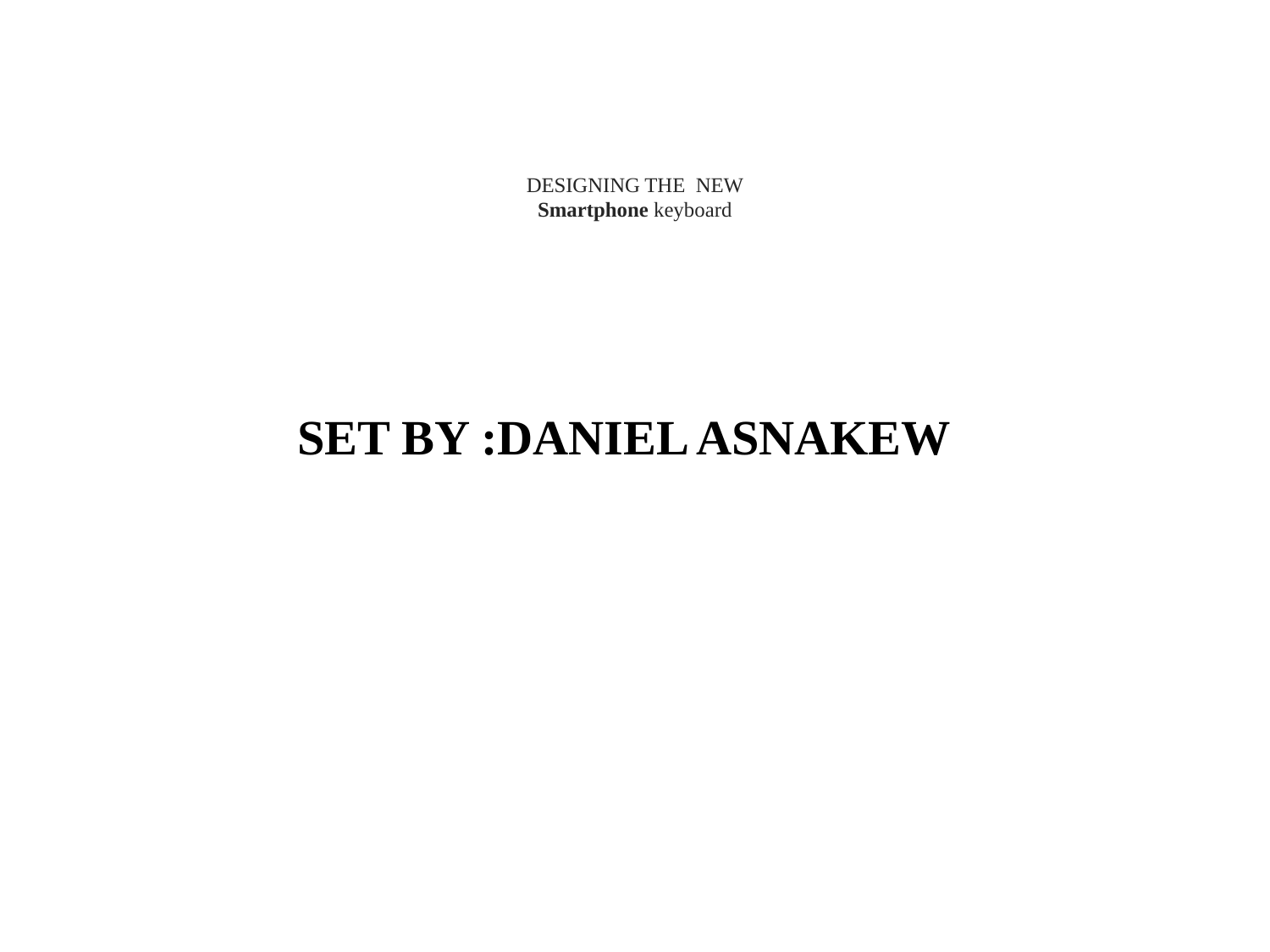

# DESIGNING THE  NEW Smartphone keyboard

SET BY :DANIEL ASNAKEW